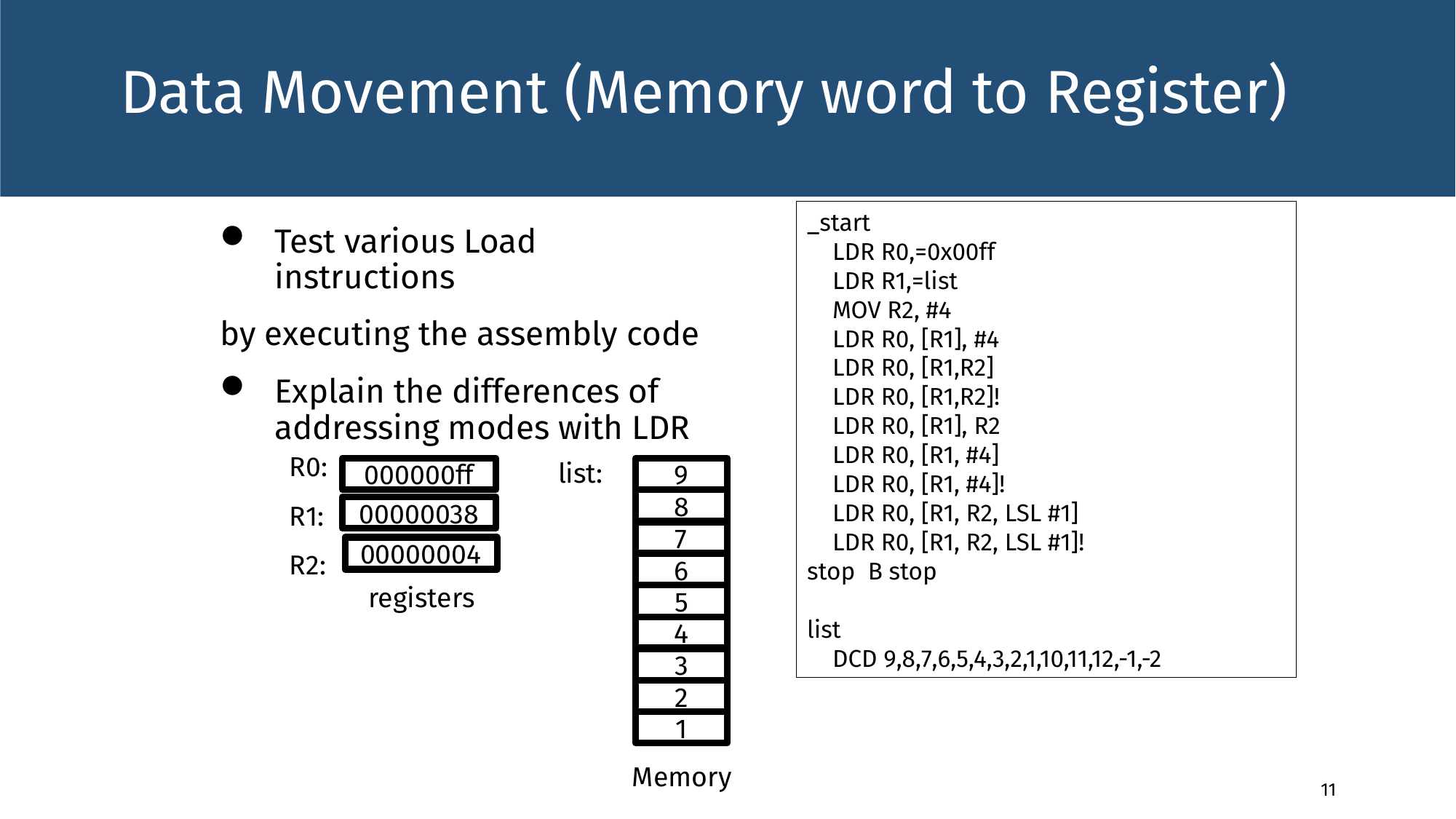

# Data Movement (Memory word to Register)
_start
    LDR R0,=0x00ff
    LDR R1,=list
    MOV R2, #4
    LDR R0, [R1], #4
    LDR R0, [R1,R2]
    LDR R0, [R1,R2]!
    LDR R0, [R1], R2
    LDR R0, [R1, #4]
    LDR R0, [R1, #4]!
    LDR R0, [R1, R2, LSL #1]
    LDR R0, [R1, R2, LSL #1]!
stop  B stop

list
    DCD 9,8,7,6,5,4,3,2,1,10,11,12,-1,-2
Test various Load instructions
by executing the assembly code
Explain the differences of addressing modes with LDR
R0:
R1:
R2:
list:
000000ff
9
8
7
6
5
4
3
2
1
00000038
00000004
registers
Memory
11